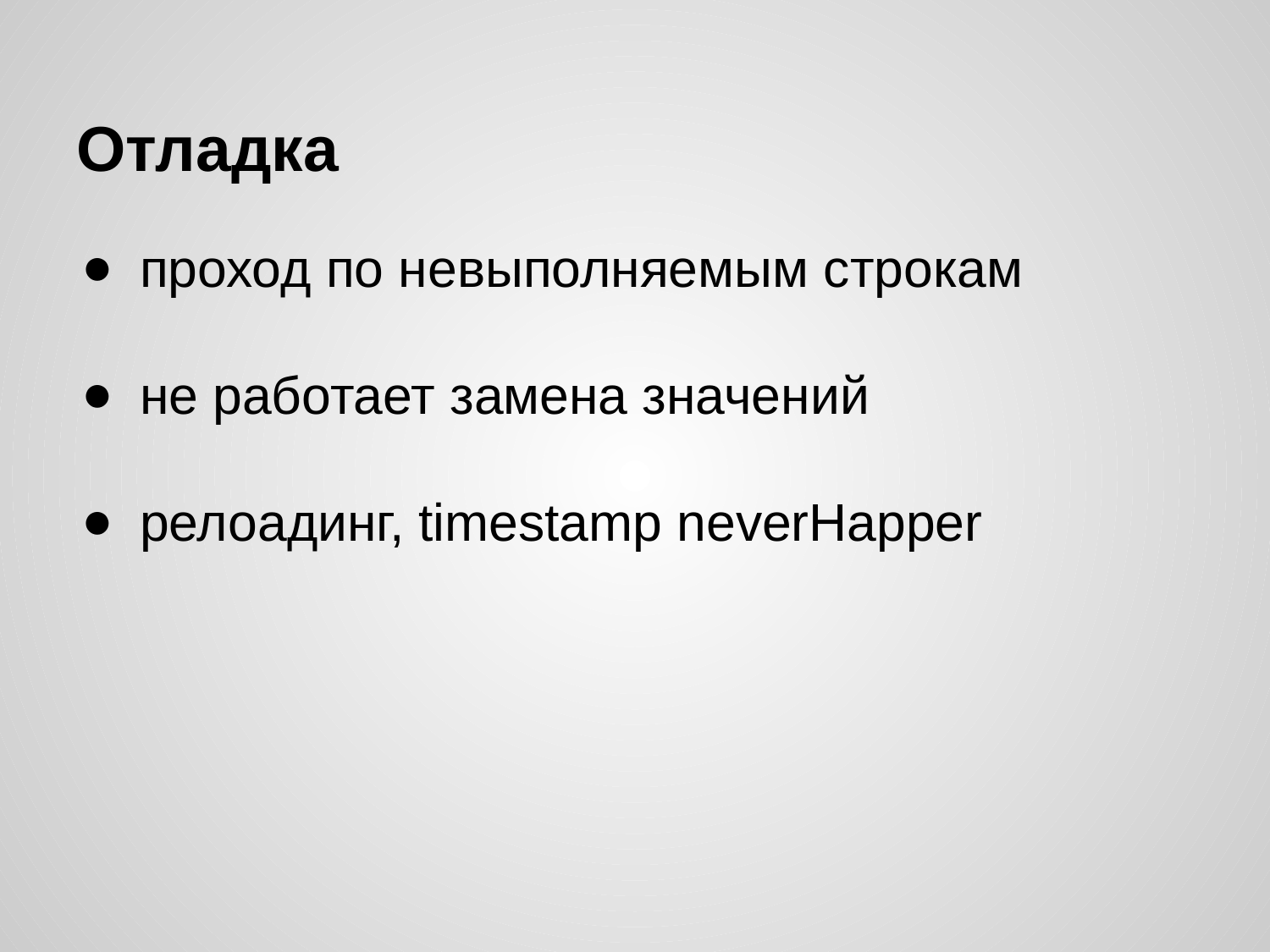

# Отладка
проход по невыполняемым строкам

не работает замена значений

релоадинг, timestamp neverHapper